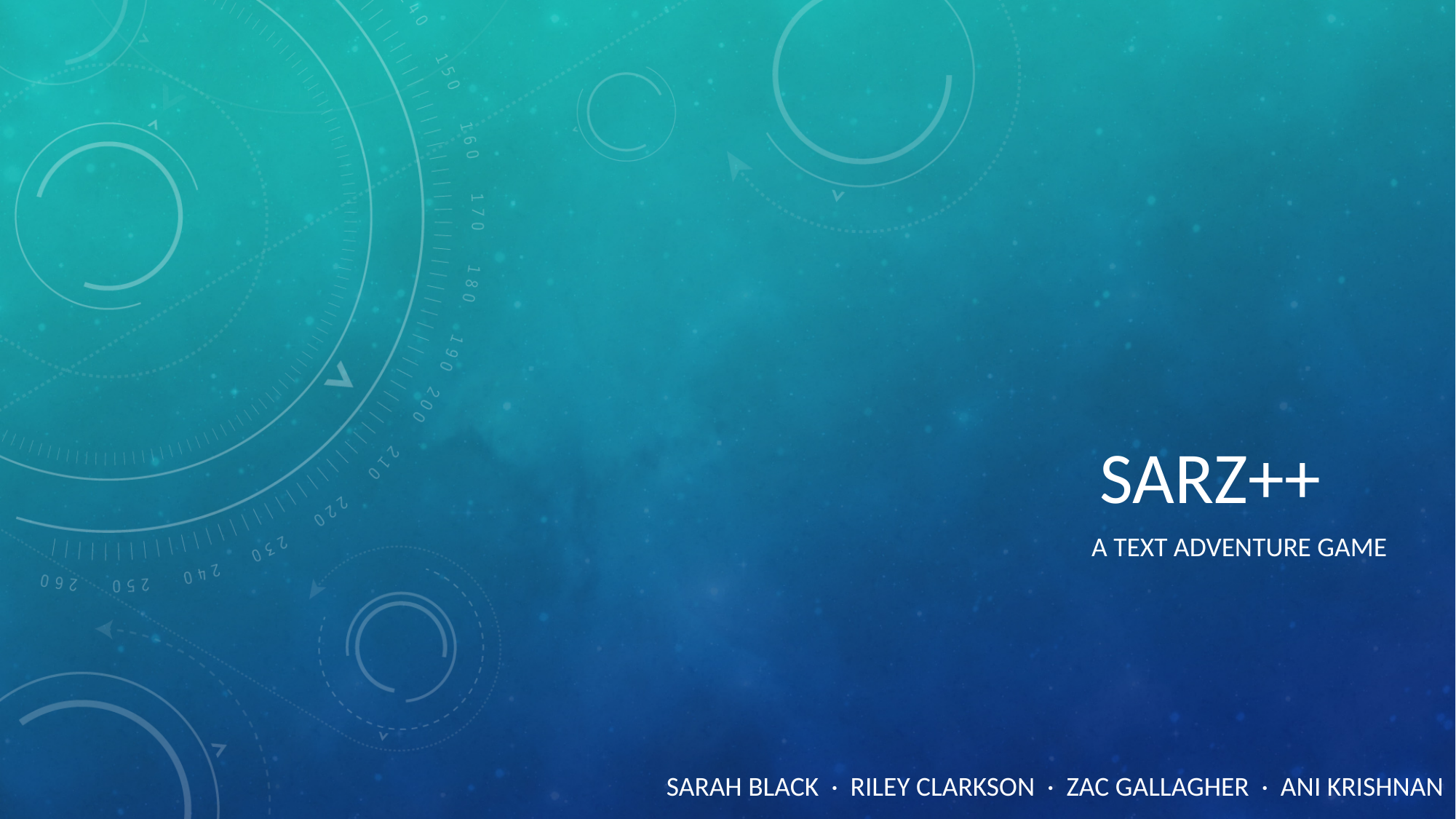

# Sarz++
                                                                                         A text Adventure game

Sarah Black  ·  Riley Clarkson  ·  Zac Gallagher  ·  ani krishnan